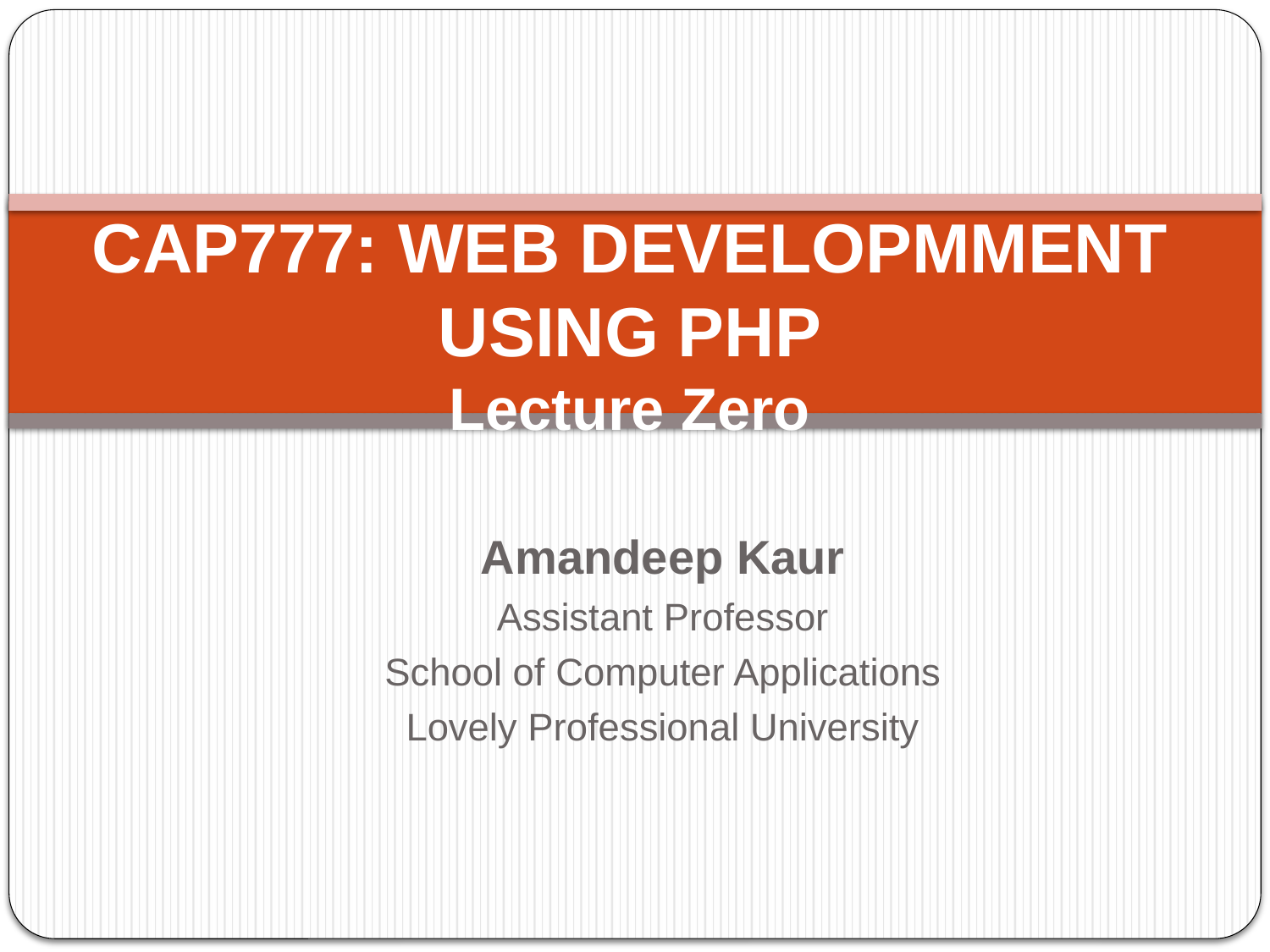

# CAP777: WEB DEVELOPMMENT USING PHP Lecture Zero
Amandeep Kaur
Assistant Professor
School of Computer Applications
Lovely Professional University